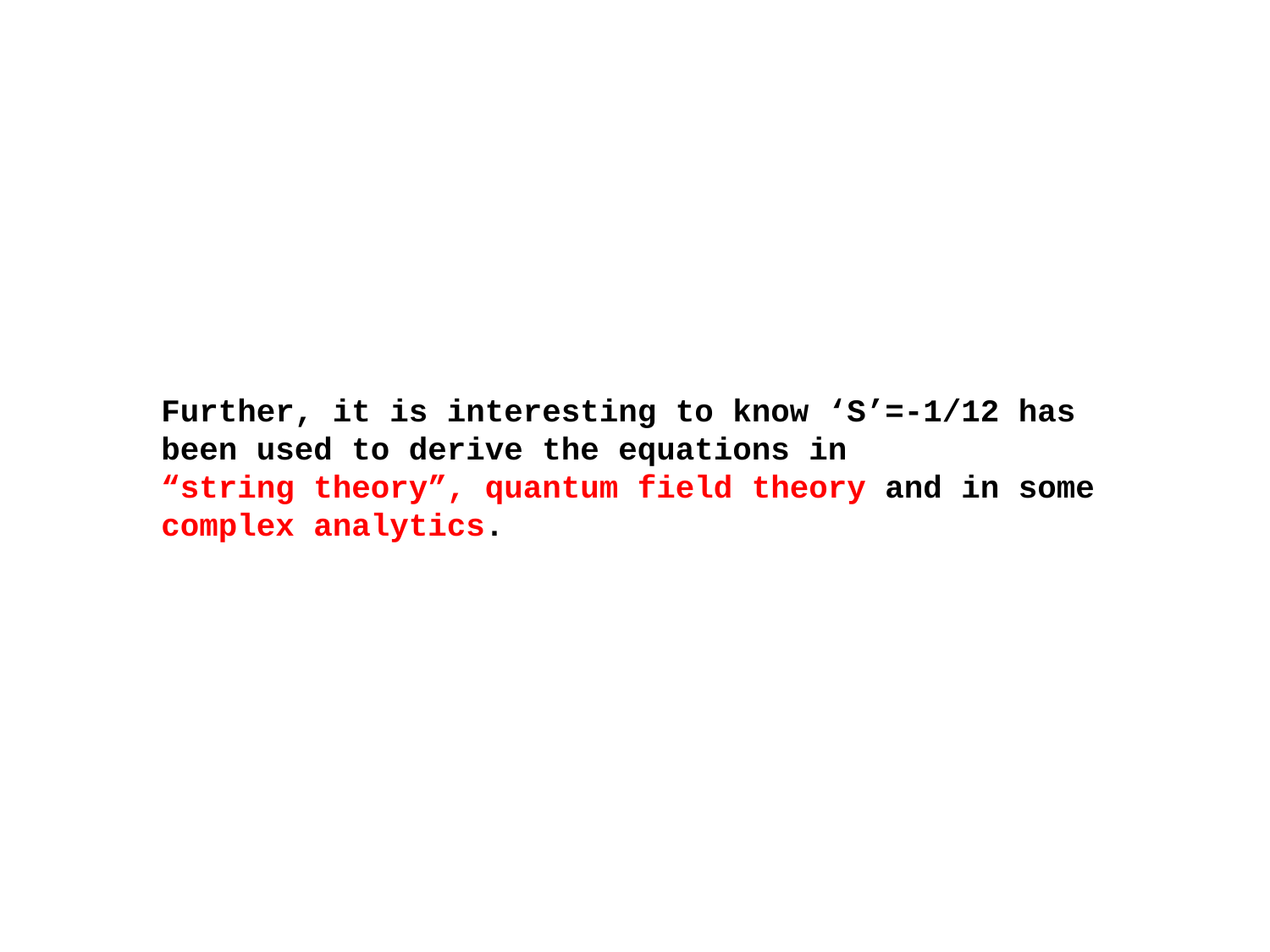

Further, it is interesting to know ‘S’=-1/12 has been used to derive the equations in
“string theory”, quantum field theory and in some complex analytics.